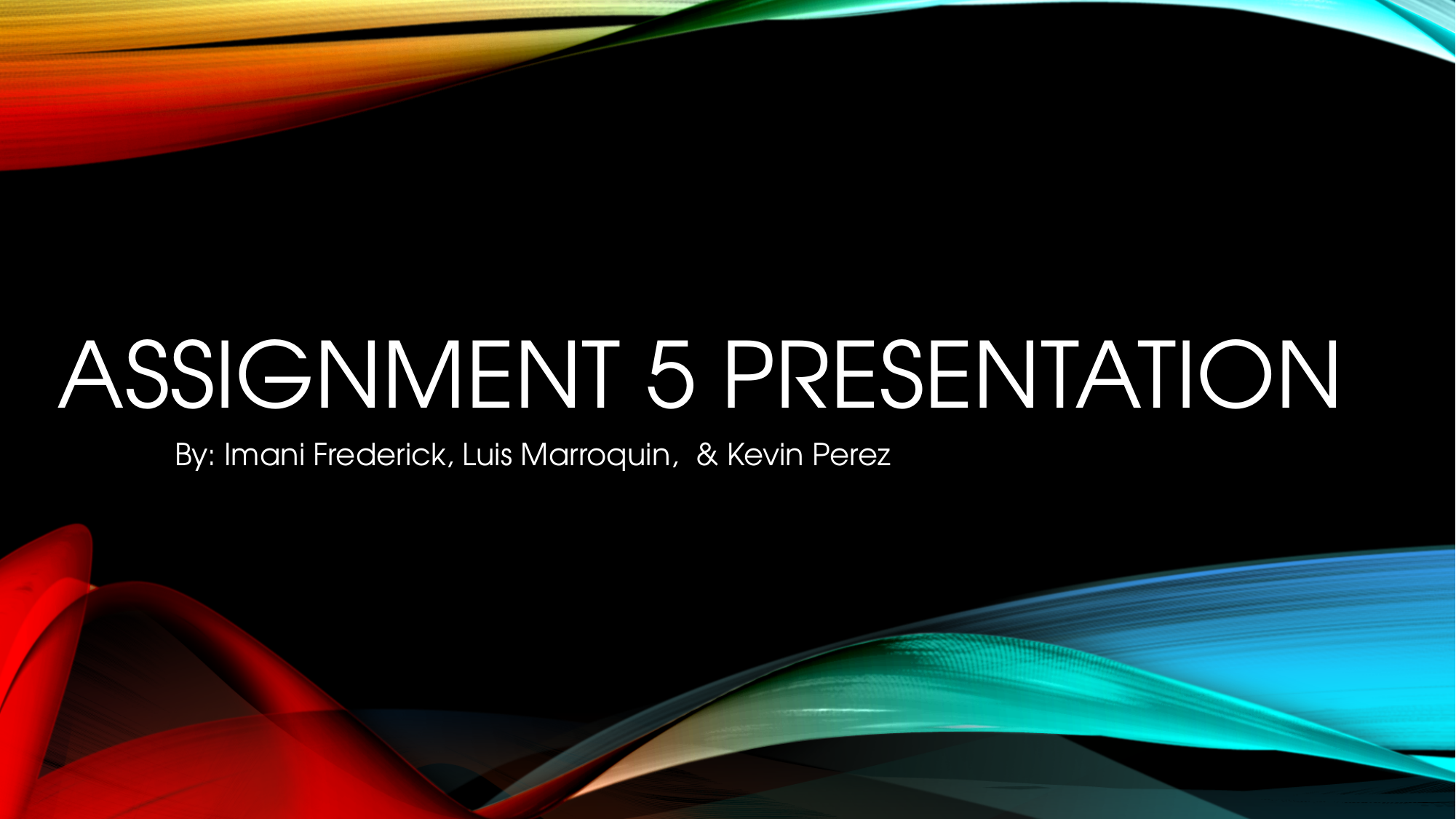

# Assignment 5 presentation
By: Imani Frederick, Luis Marroquin,  & Kevin Perez